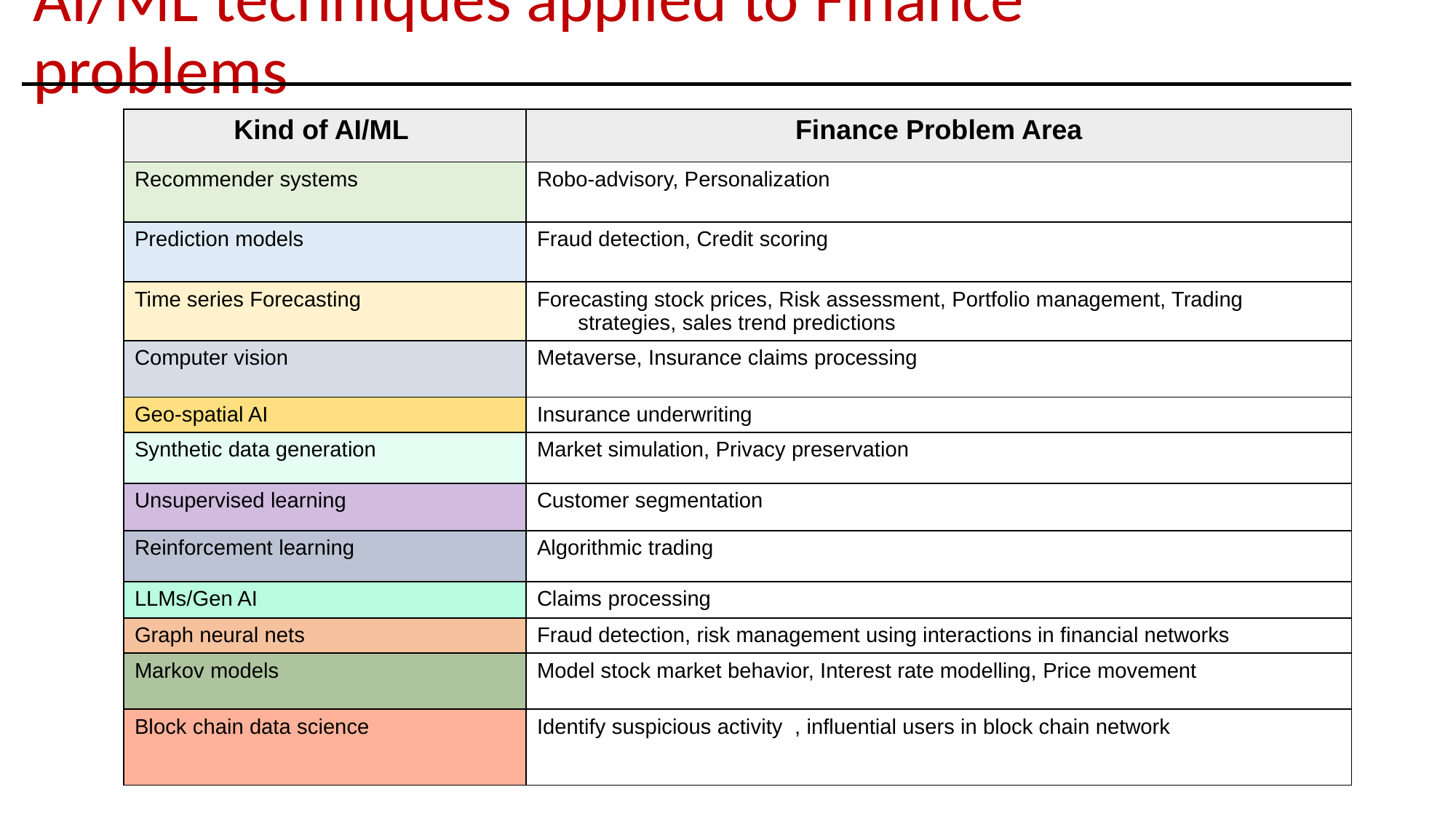

# AI/ML techniques applied to Finance problems
| Kind of AI/ML | Finance Problem Area |
| --- | --- |
| Recommender systems | Robo-advisory, Personalization |
| Prediction models | Fraud detection, Credit scoring |
| Time series Forecasting | Forecasting stock prices, Risk assessment, Portfolio management, Trading strategies, sales trend predictions |
| Computer vision | Metaverse, Insurance claims processing |
| Geo-spatial AI | Insurance underwriting |
| Synthetic data generation | Market simulation, Privacy preservation |
| Unsupervised learning | Customer segmentation |
| Reinforcement learning | Algorithmic trading |
| LLMs/Gen AI | Claims processing |
| Graph neural nets | Fraud detection, risk management using interactions in financial networks |
| Markov models | Model stock market behavior, Interest rate modelling, Price movement |
| Block chain data science | Identify suspicious activity , influential users in block chain network |